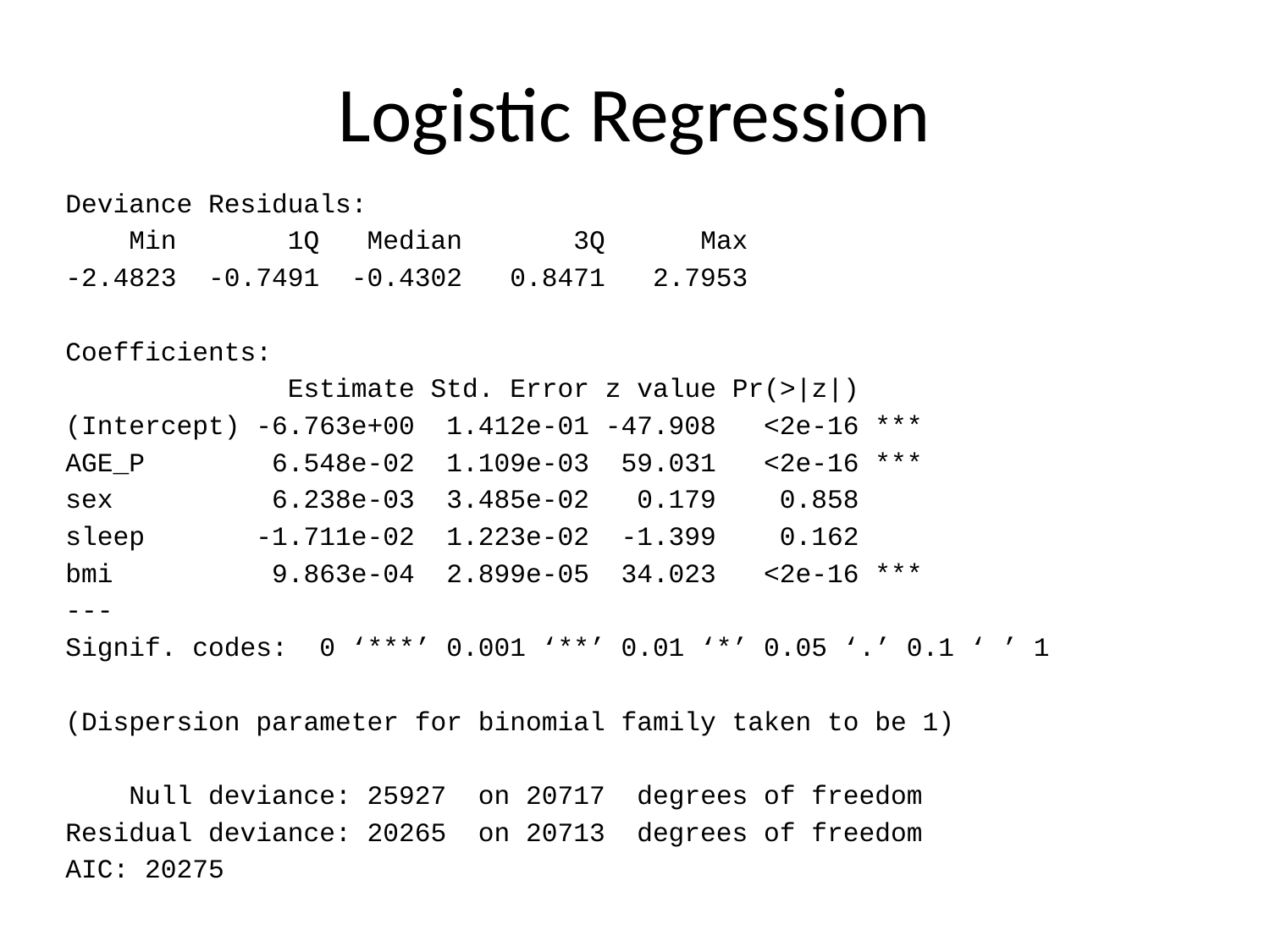

# Logistic Regression
Deviance Residuals:
    Min       1Q   Median       3Q      Max
-2.4823  -0.7491  -0.4302   0.8471   2.7953

Coefficients:
              Estimate Std. Error z value Pr(>|z|)
(Intercept) -6.763e+00  1.412e-01 -47.908   <2e-16 ***
AGE_P        6.548e-02  1.109e-03  59.031   <2e-16 ***
sex          6.238e-03  3.485e-02   0.179    0.858
sleep       -1.711e-02  1.223e-02  -1.399    0.162
bmi          9.863e-04  2.899e-05  34.023   <2e-16 ***
---
Signif. codes:  0 ‘***’ 0.001 ‘**’ 0.01 ‘*’ 0.05 ‘.’ 0.1 ‘ ’ 1

(Dispersion parameter for binomial family taken to be 1)

    Null deviance: 25927  on 20717  degrees of freedom
Residual deviance: 20265  on 20713  degrees of freedom
AIC: 20275